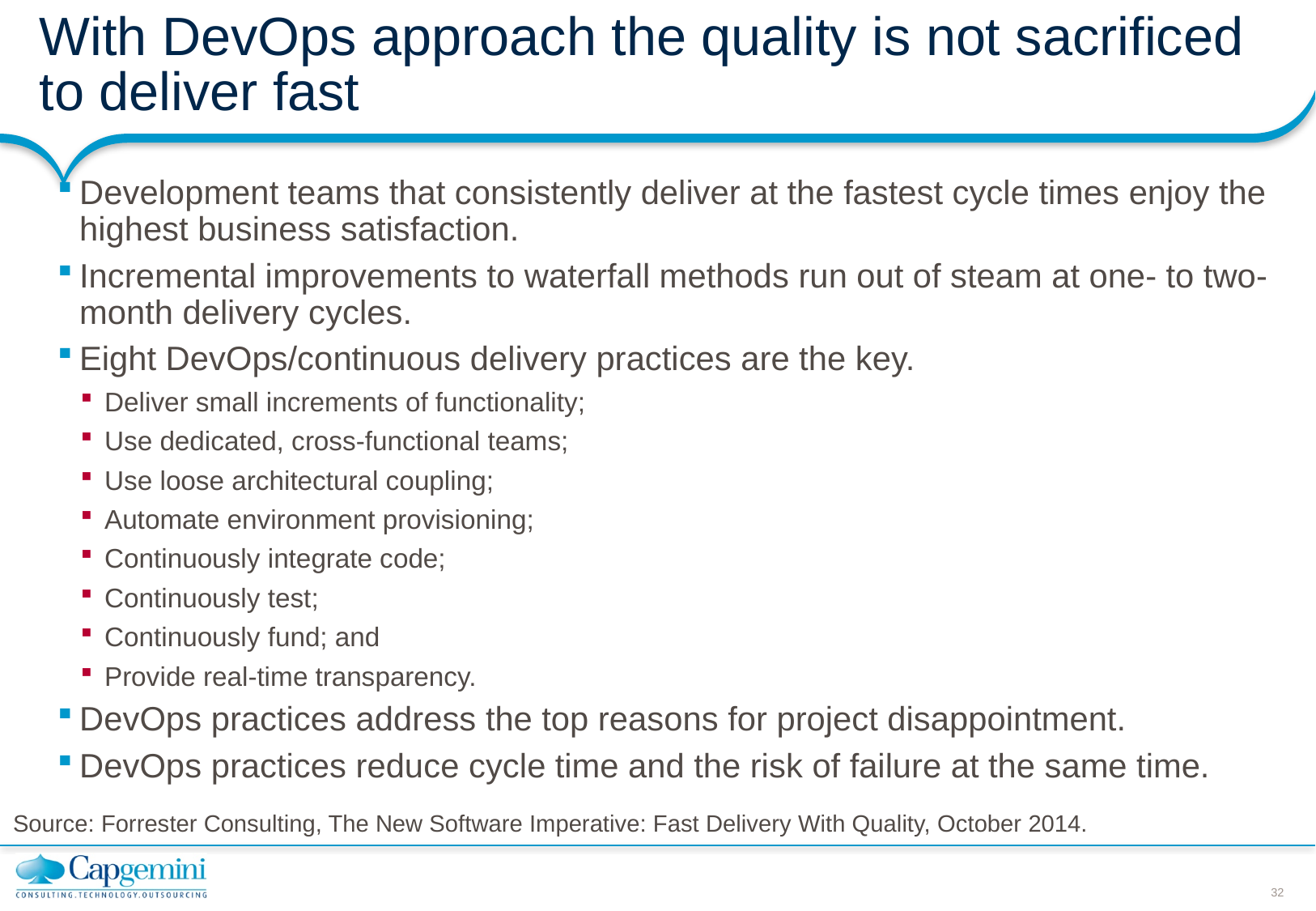

# With DevOps approach the quality is not sacrificed to deliver fast
Development teams that consistently deliver at the fastest cycle times enjoy the highest business satisfaction.
Incremental improvements to waterfall methods run out of steam at one- to two-month delivery cycles.
Eight DevOps/continuous delivery practices are the key.
Deliver small increments of functionality;
Use dedicated, cross-functional teams;
Use loose architectural coupling;
Automate environment provisioning;
Continuously integrate code;
Continuously test;
Continuously fund; and
Provide real-time transparency.
DevOps practices address the top reasons for project disappointment.
DevOps practices reduce cycle time and the risk of failure at the same time.
Source: Forrester Consulting, The New Software Imperative: Fast Delivery With Quality, October 2014.